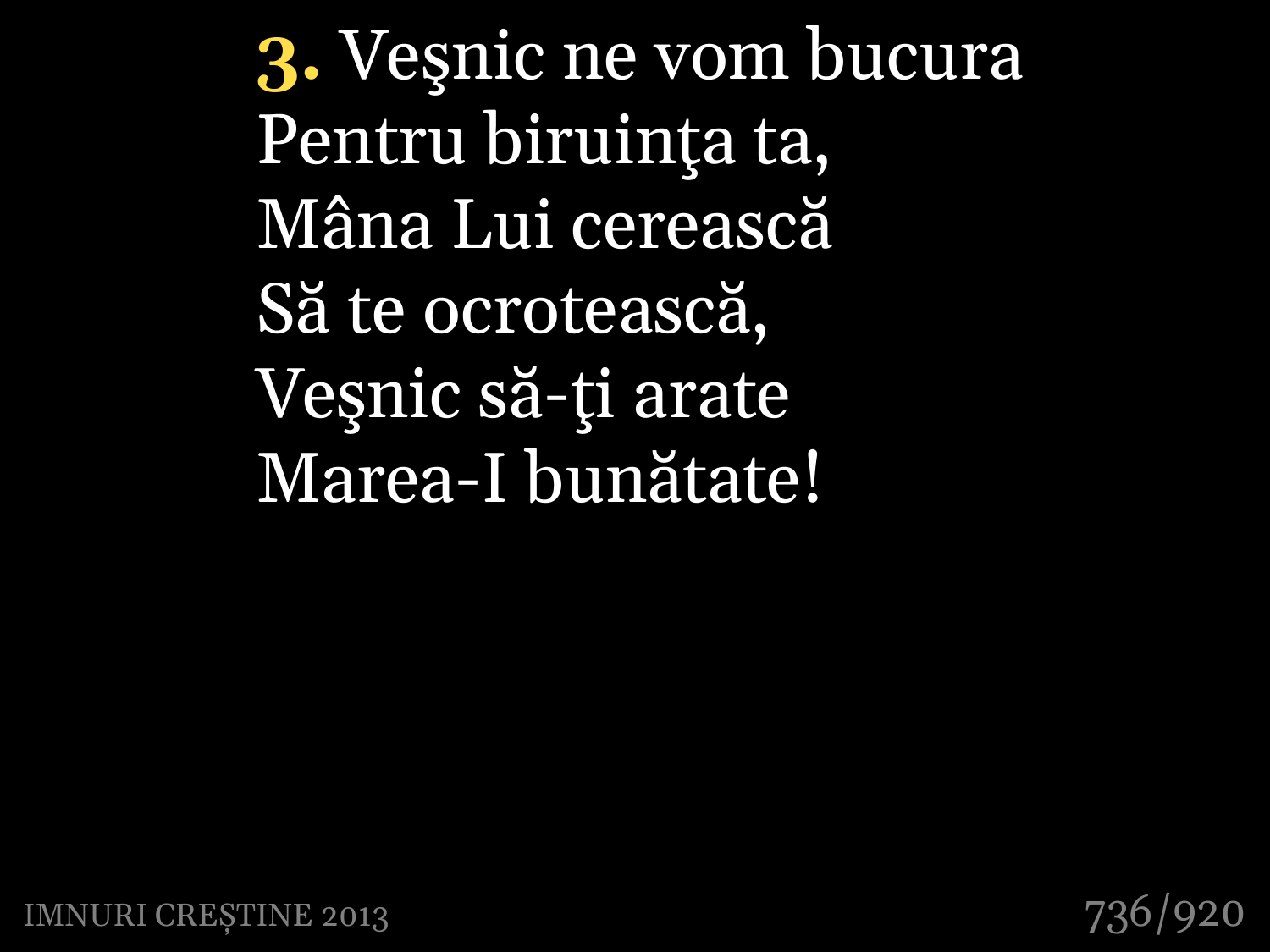

3. Veşnic ne vom bucura
Pentru biruinţa ta,
Mâna Lui cerească
Să te ocrotească,
Veşnic să-ţi arate
Marea-I bunătate!
736/920
IMNURI CREȘTINE 2013